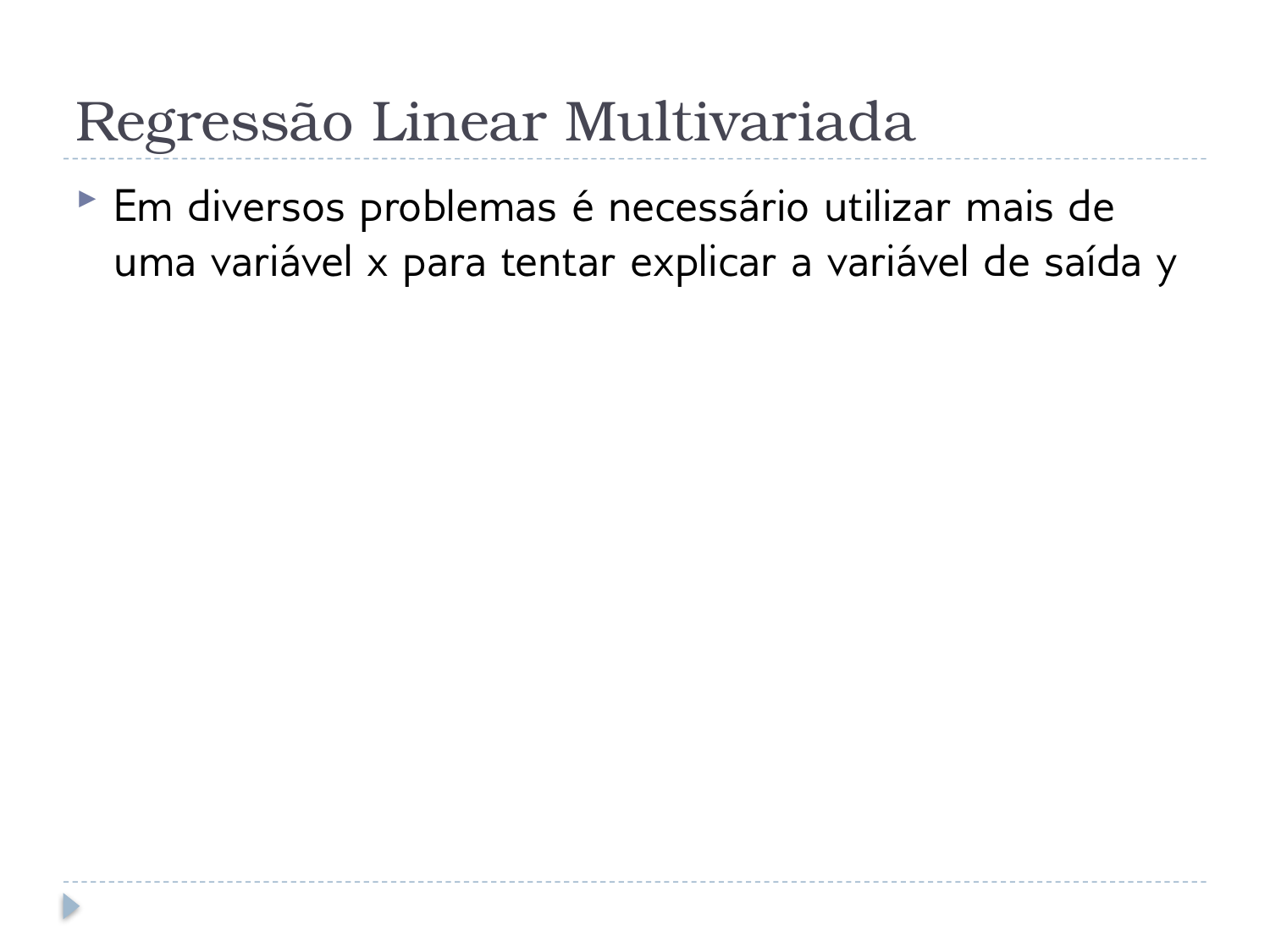

# Regressão Linear Multivariada
Em diversos problemas é necessário utilizar mais de uma variável x para tentar explicar a variável de saída y